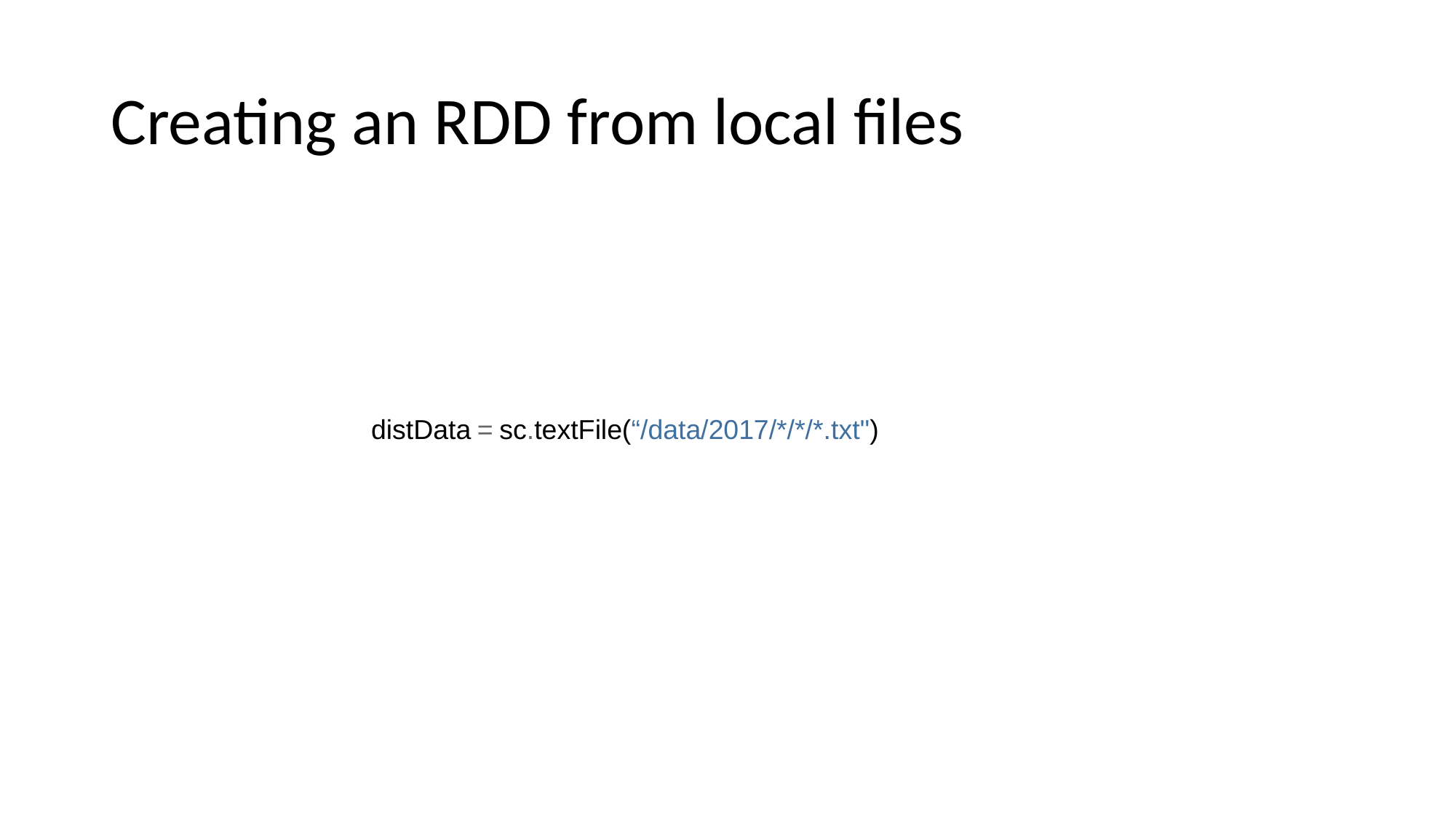

# Creating an RDD from local files
distData = sc.textFile(“/data/2017/*/*/*.txt")